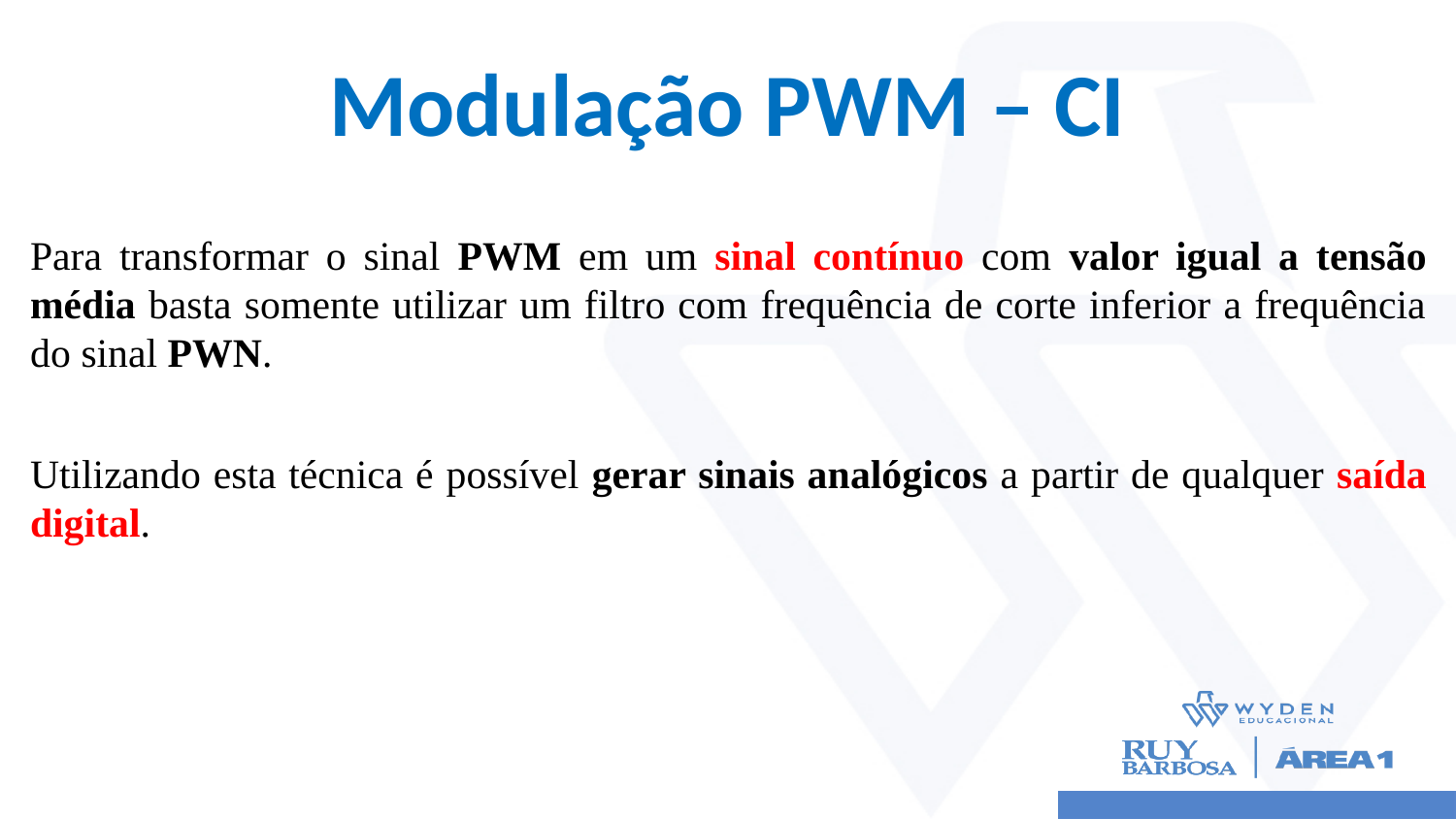

# Modulação PWM – CI
Para transformar o sinal PWM em um sinal contínuo com valor igual a tensão média basta somente utilizar um filtro com frequência de corte inferior a frequência do sinal PWN.

Utilizando esta técnica é possível gerar sinais analógicos a partir de qualquer saída digital.